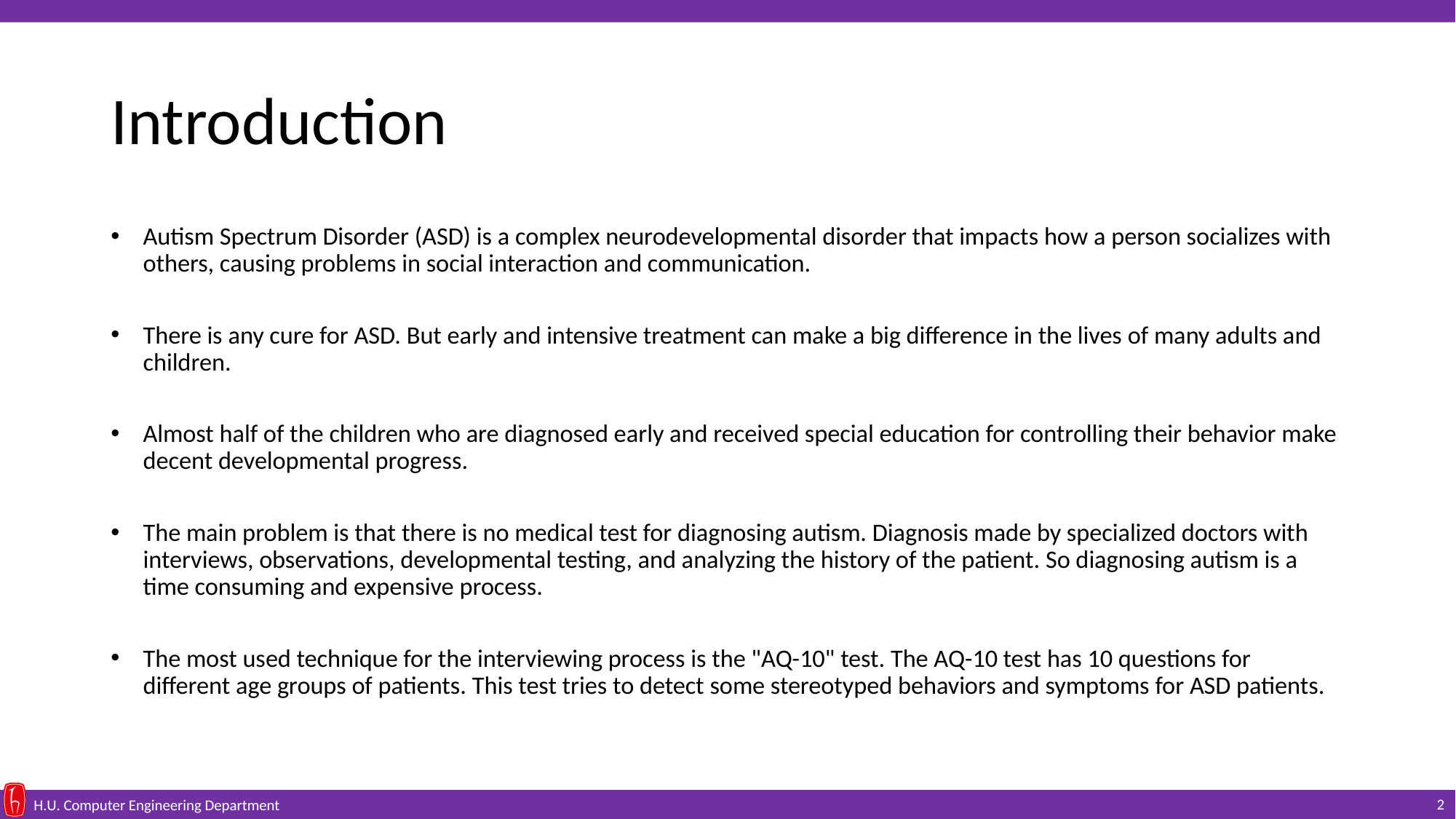

# Introduction
Autism Spectrum Disorder (ASD) is a complex neurodevelopmental disorder that impacts how a person socializes with others, causing problems in social interaction and communication.

There is any cure for ASD. But early and intensive treatment can make a big difference in the lives of many adults and children.

Almost half of the children who are diagnosed early and received special education for controlling their behavior make decent developmental progress.

The main problem is that there is no medical test for diagnosing autism. Diagnosis made by specialized doctors with interviews, observations, developmental testing, and analyzing the history of the patient. So diagnosing autism is a time consuming and expensive process.

The most used technique for the interviewing process is the "AQ-10" test. The AQ-10 test has 10 questions for different age groups of patients. This test tries to detect some stereotyped behaviors and symptoms for ASD patients.

2